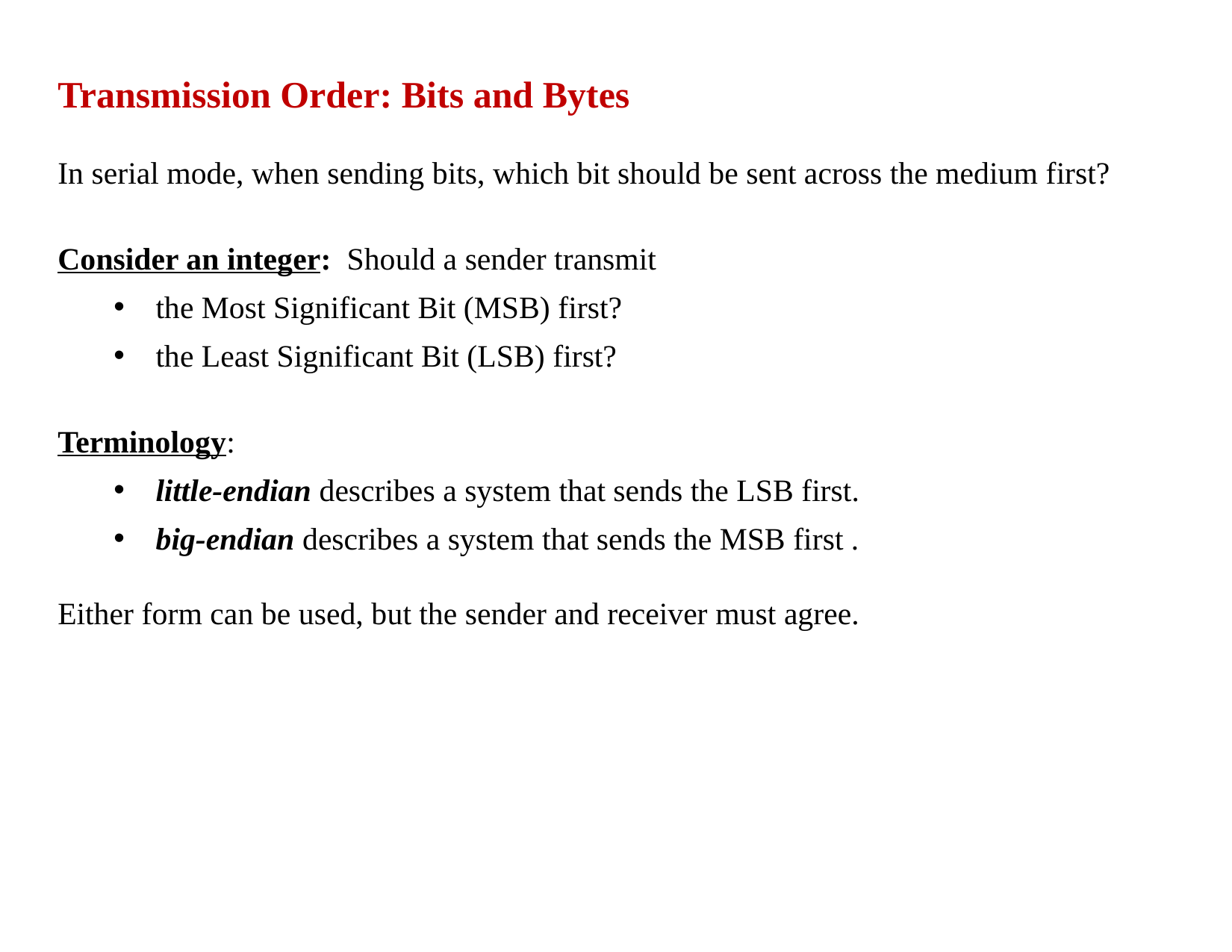

Transmission Order: Bits and Bytes

In serial mode, when sending bits, which bit should be sent across the medium first?

Consider an integer:  Should a sender transmit
the Most Significant Bit (MSB) first?
the Least Significant Bit (LSB) first?

Terminology:
little-endian describes a system that sends the LSB first.
big-endian describes a system that sends the MSB first .

Either form can be used, but the sender and receiver must agree.